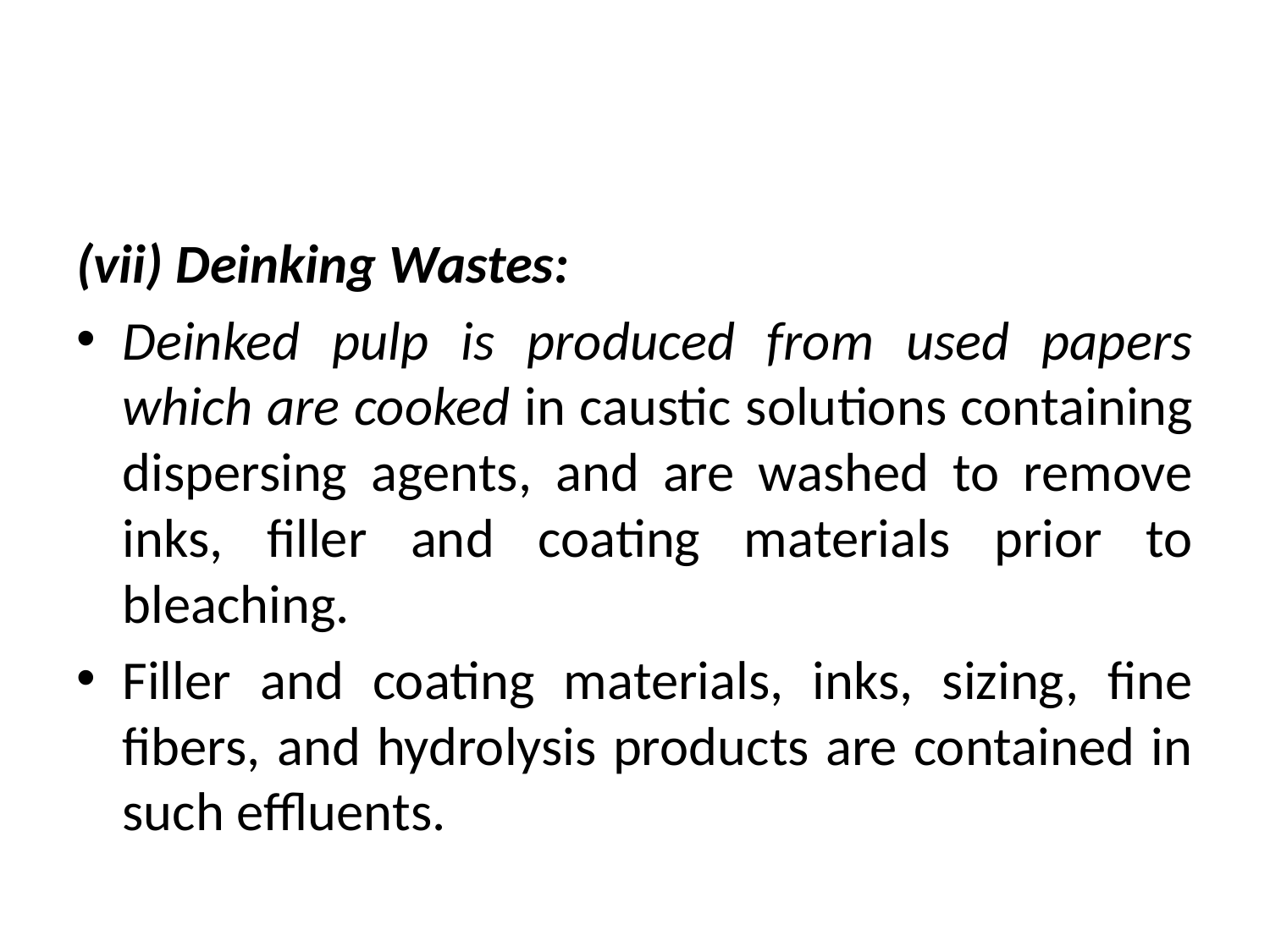

#
(vii) Deinking Wastes:
Deinked pulp is produced from used papers which are cooked in caustic solutions containing dispersing agents, and are washed to remove inks, filler and coating materials prior to bleaching.
Filler and coating materials, inks, sizing, fine fibers, and hydrolysis products are contained in such effluents.